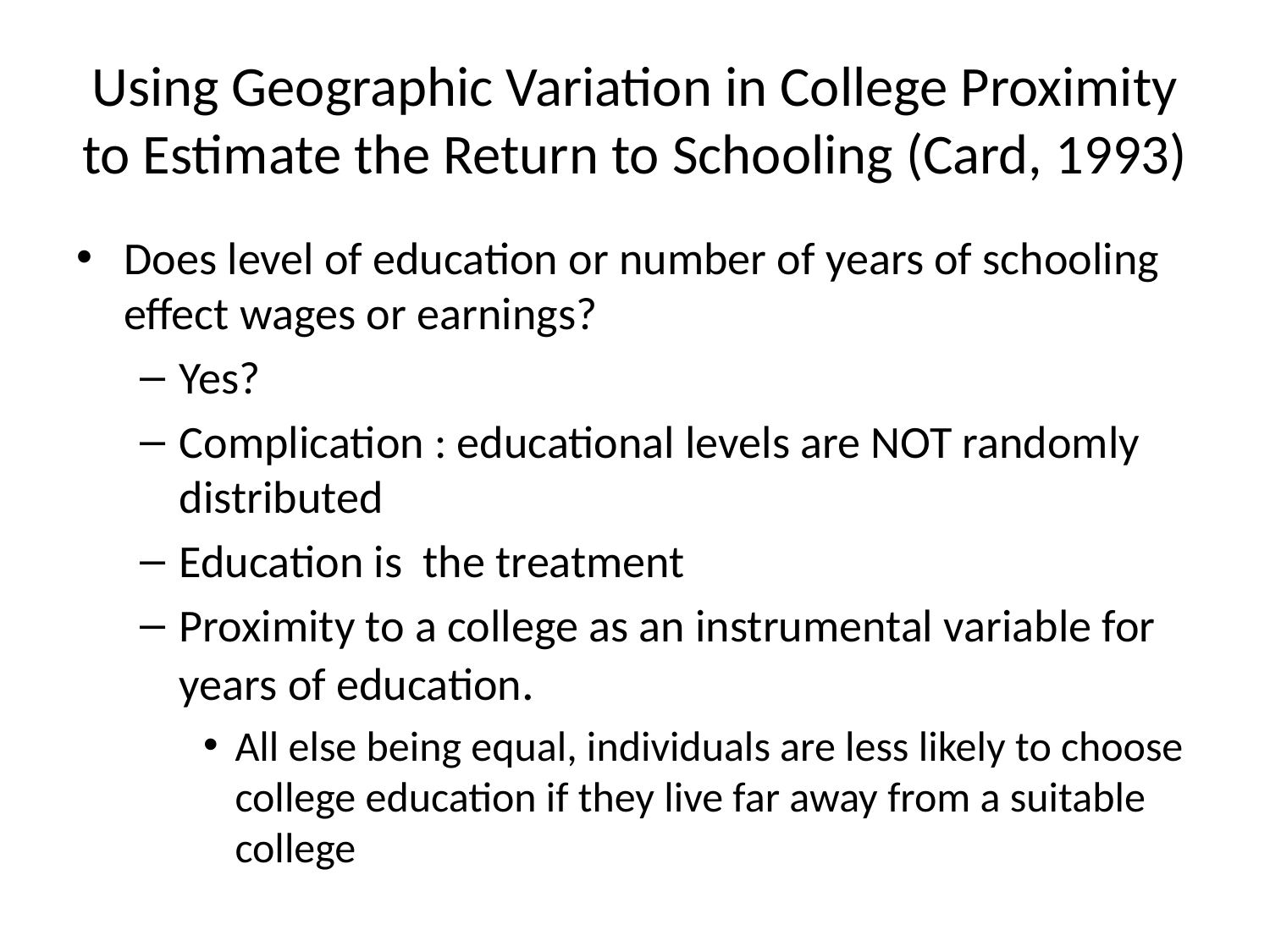

# Using Geographic Variation in College Proximity to Estimate the Return to Schooling (Card, 1993)
Does level of education or number of years of schooling effect wages or earnings?
Yes?
Complication : educational levels are NOT randomly distributed
Education is  the treatment
Proximity to a college as an instrumental variable for years of education.
All else being equal, individuals are less likely to choose college education if they live far away from a suitable college